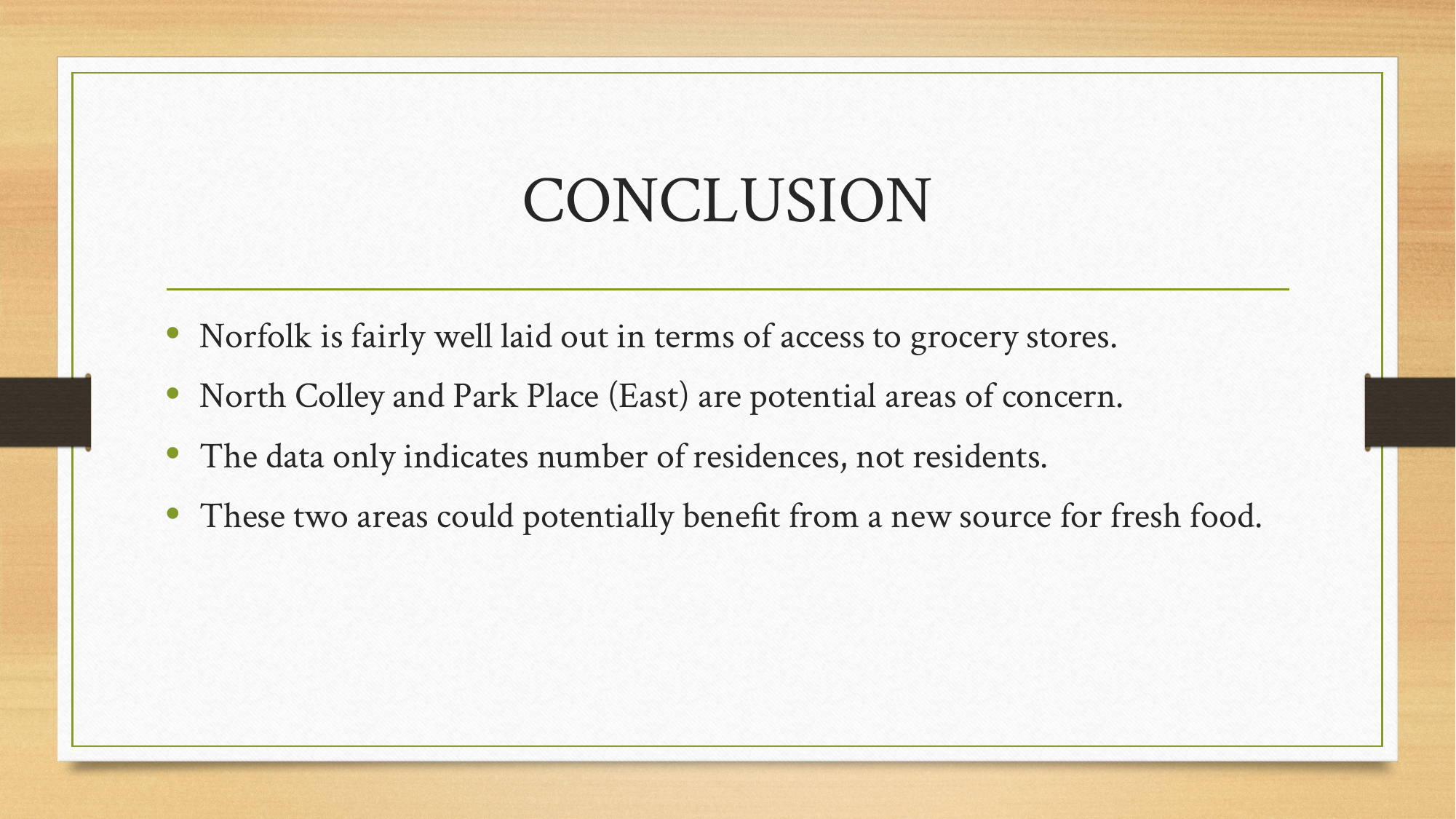

# CONCLUSION
Norfolk is fairly well laid out in terms of access to grocery stores.
North Colley and Park Place (East) are potential areas of concern.
The data only indicates number of residences, not residents.
These two areas could potentially benefit from a new source for fresh food.